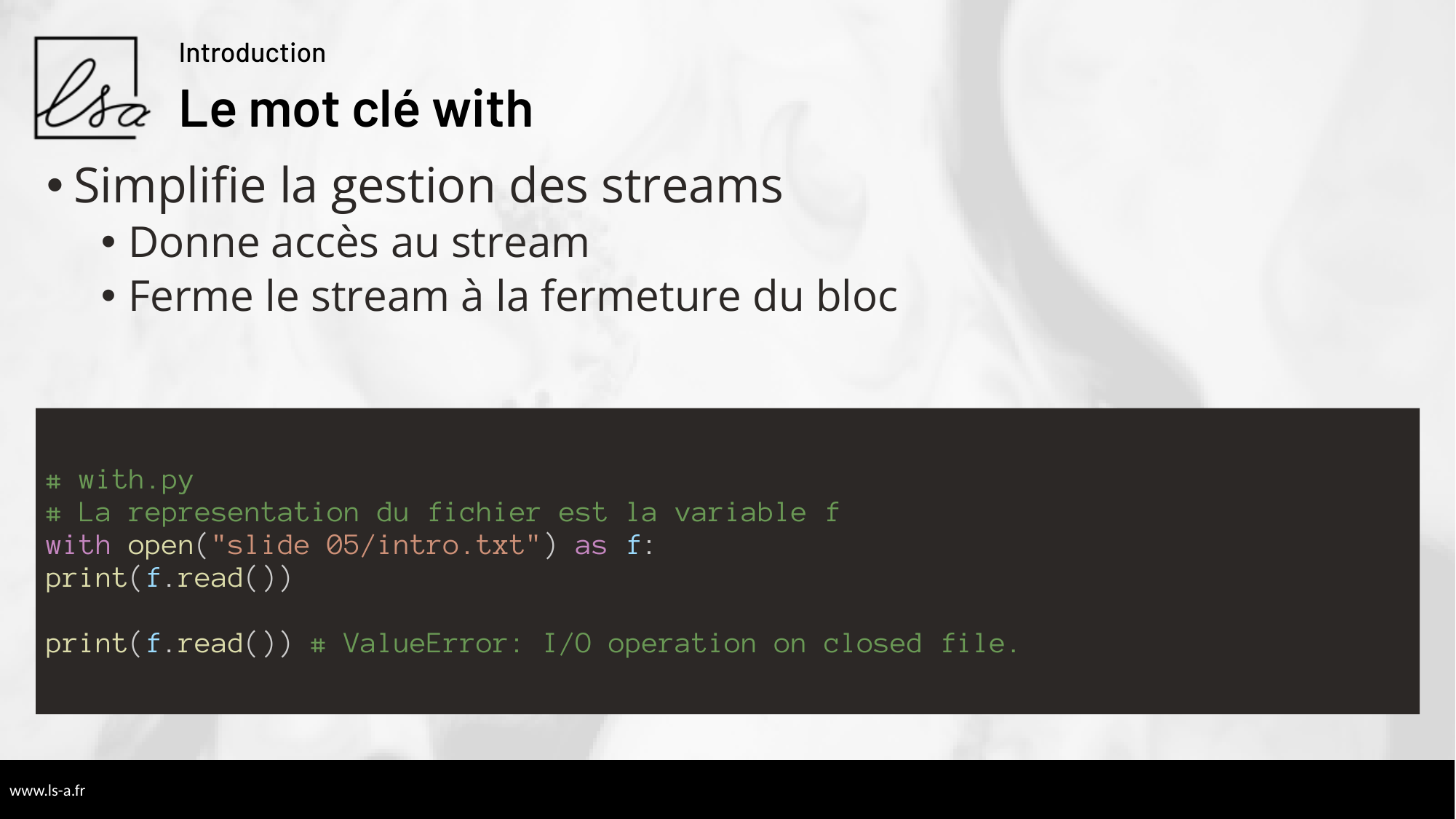

Introduction
# Le mot clé with
Simplifie la gestion des streams
Donne accès au stream
Ferme le stream à la fermeture du bloc
# with.py
# La representation du fichier est la variable f
with open("slide 05/intro.txt") as f:
print(f.read())
print(f.read()) # ValueError: I/O operation on closed file.